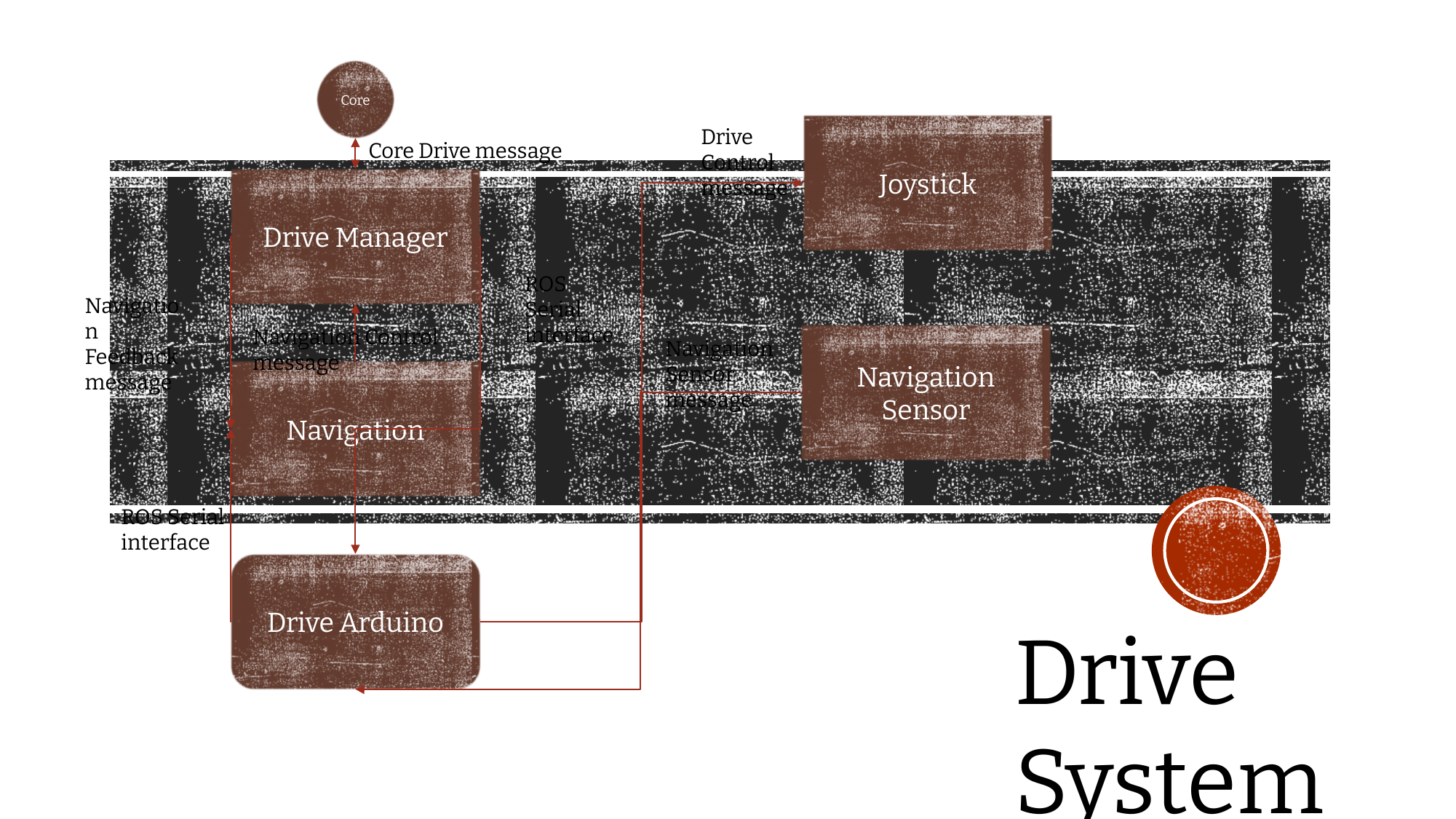

Core
Joystick
Drive Control message
Core Drive message
Drive Manager
ROS Serial interface
Navigation Feedback message
Navigation Control message
Navigation Sensor
Navigation Sensor message
Navigation
ROS Serial interface
Drive Arduino
Drive System